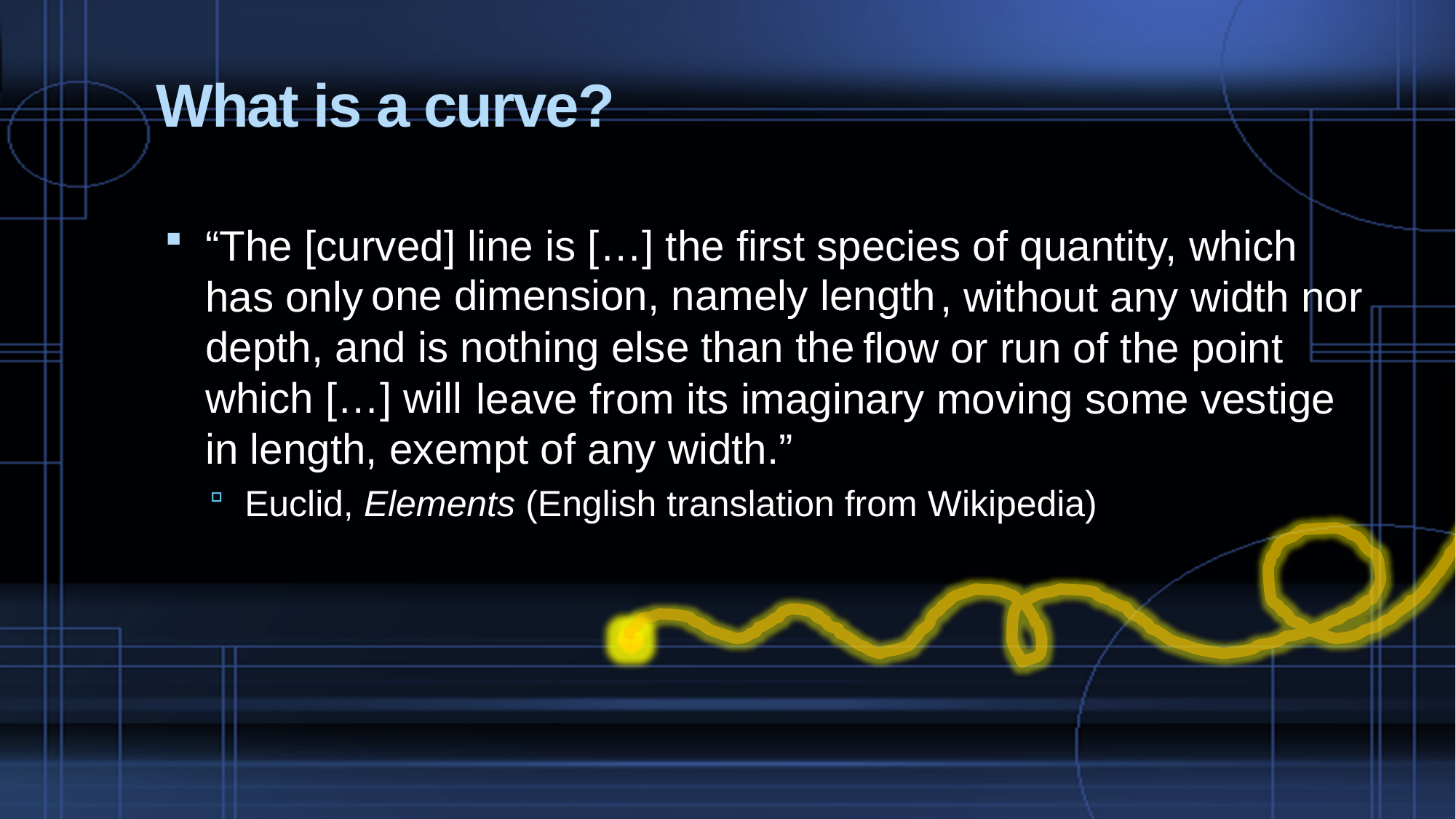

# What is a curve?
“The [curved] line is […] the first species of quantity, which has only one dimension, namely length, without any width nor depth, and is nothing else than the flow or run of the point which […] will leave from its imaginary moving some vestige in length, exempt of any width.”
Euclid, Elements (English translation from Wikipedia)
one dimension, namely length
flow or run of the point
leave from its imaginary moving some vestige